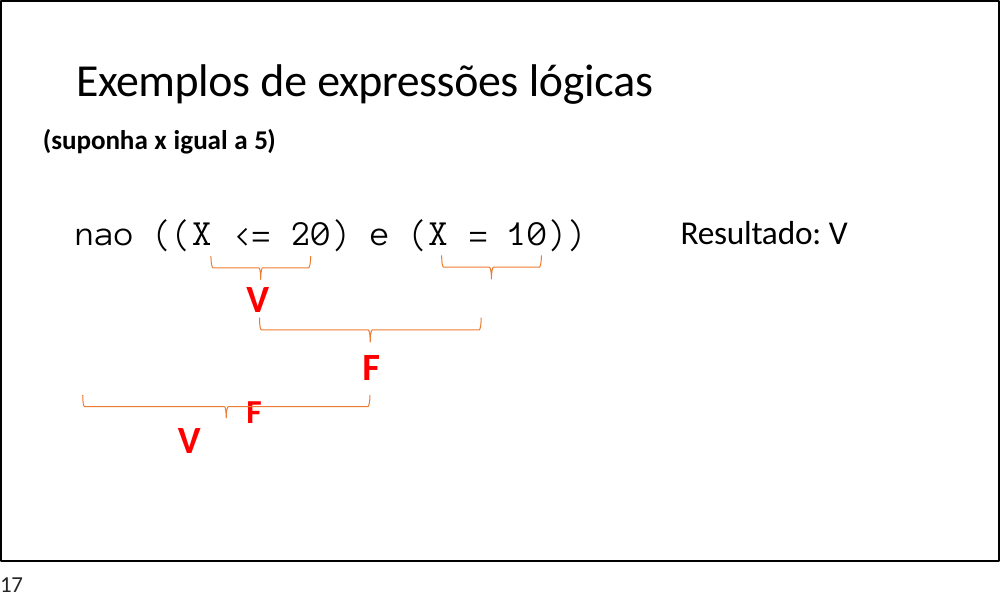

# Exemplos de expressões lógicas
(suponha x igual a 5)
nao ((X <= 20) e (X = 10))
V	F
Resultado: V

F
V

17